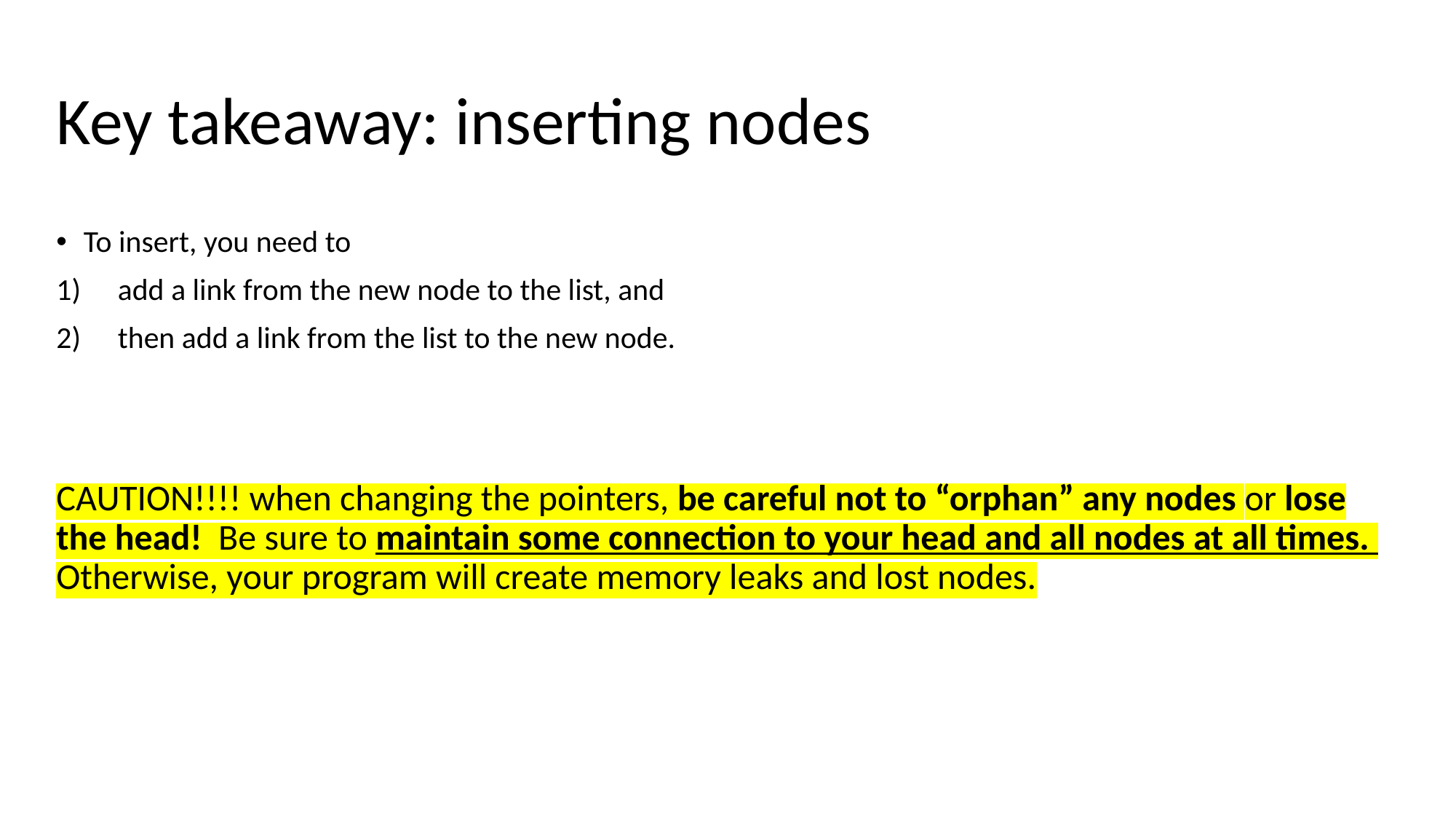

# Key takeaway: inserting nodes
To insert, you need to
add a link from the new node to the list, and
then add a link from the list to the new node.

CAUTION!!!! when changing the pointers, be careful not to “orphan” any nodes or lose the head!  Be sure to maintain some connection to your head and all nodes at all times.  Otherwise, your program will create memory leaks and lost nodes.